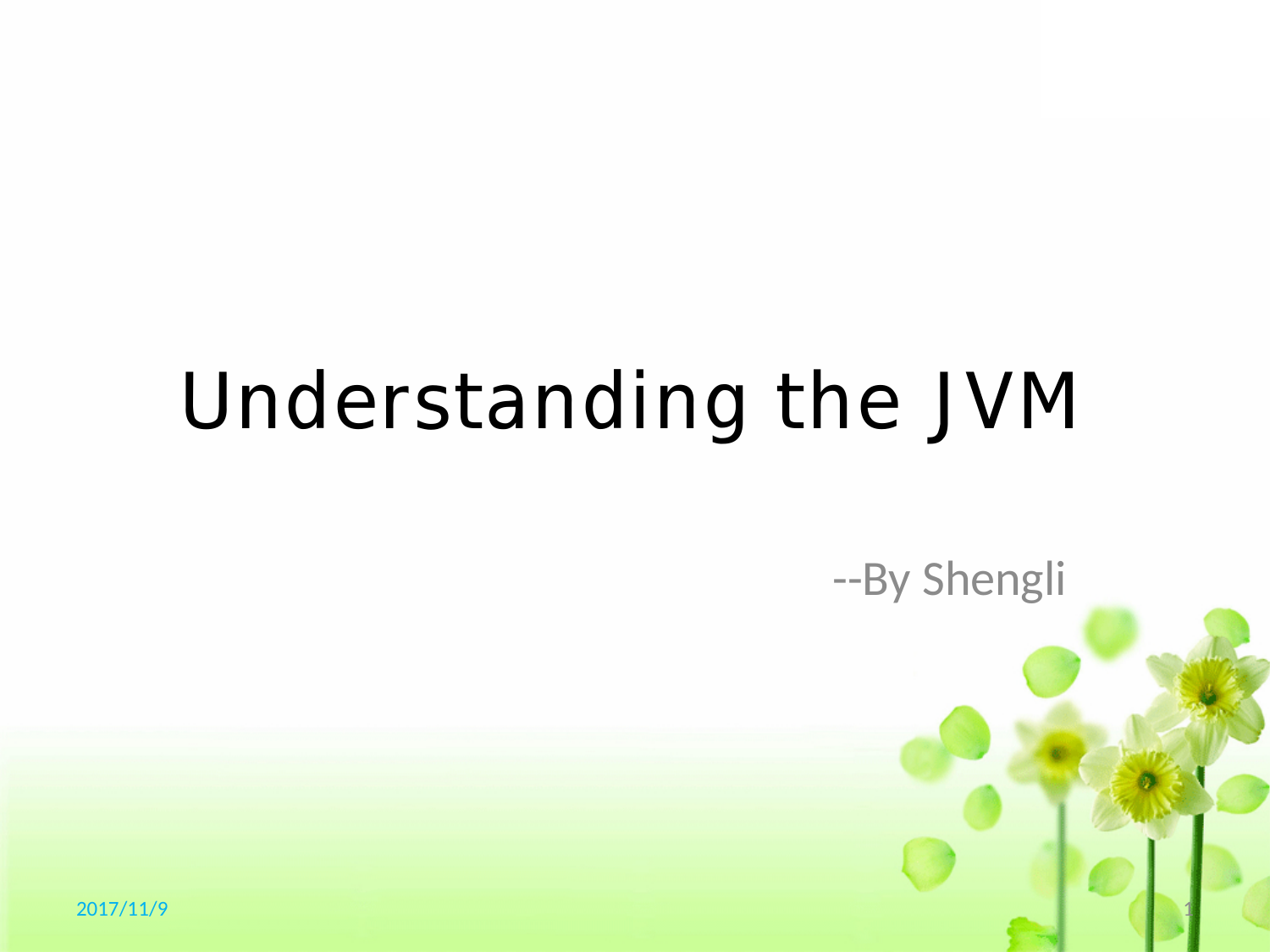

# Understanding the JVM
--By Shengli
2017/11/9
1